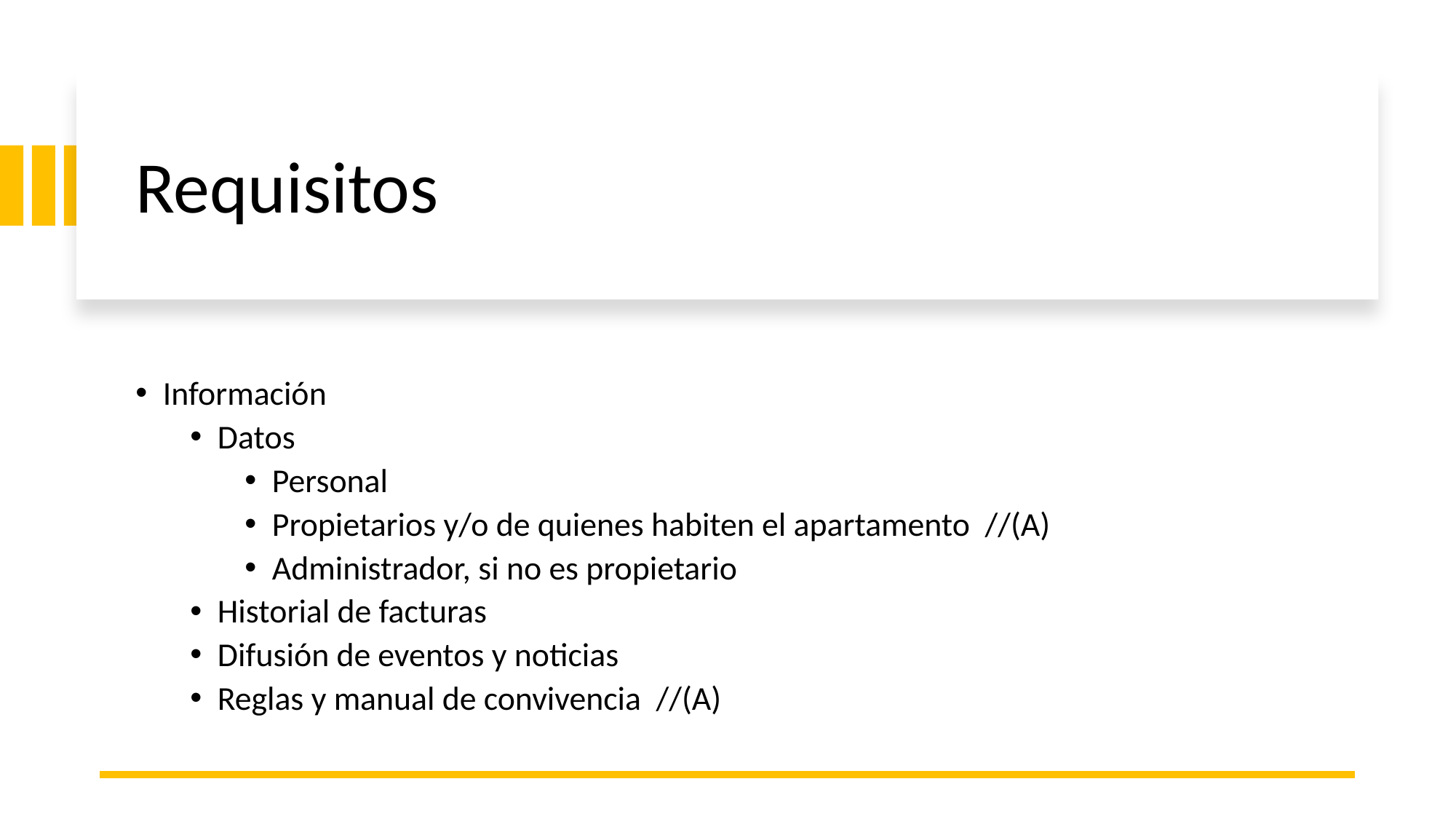

# Requisitos

Información
Datos
Personal
Propietarios y/o de quienes habiten el apartamento  //(A)
Administrador, si no es propietario
Historial de facturas
Difusión de eventos y noticias
Reglas y manual de convivencia  //(A)